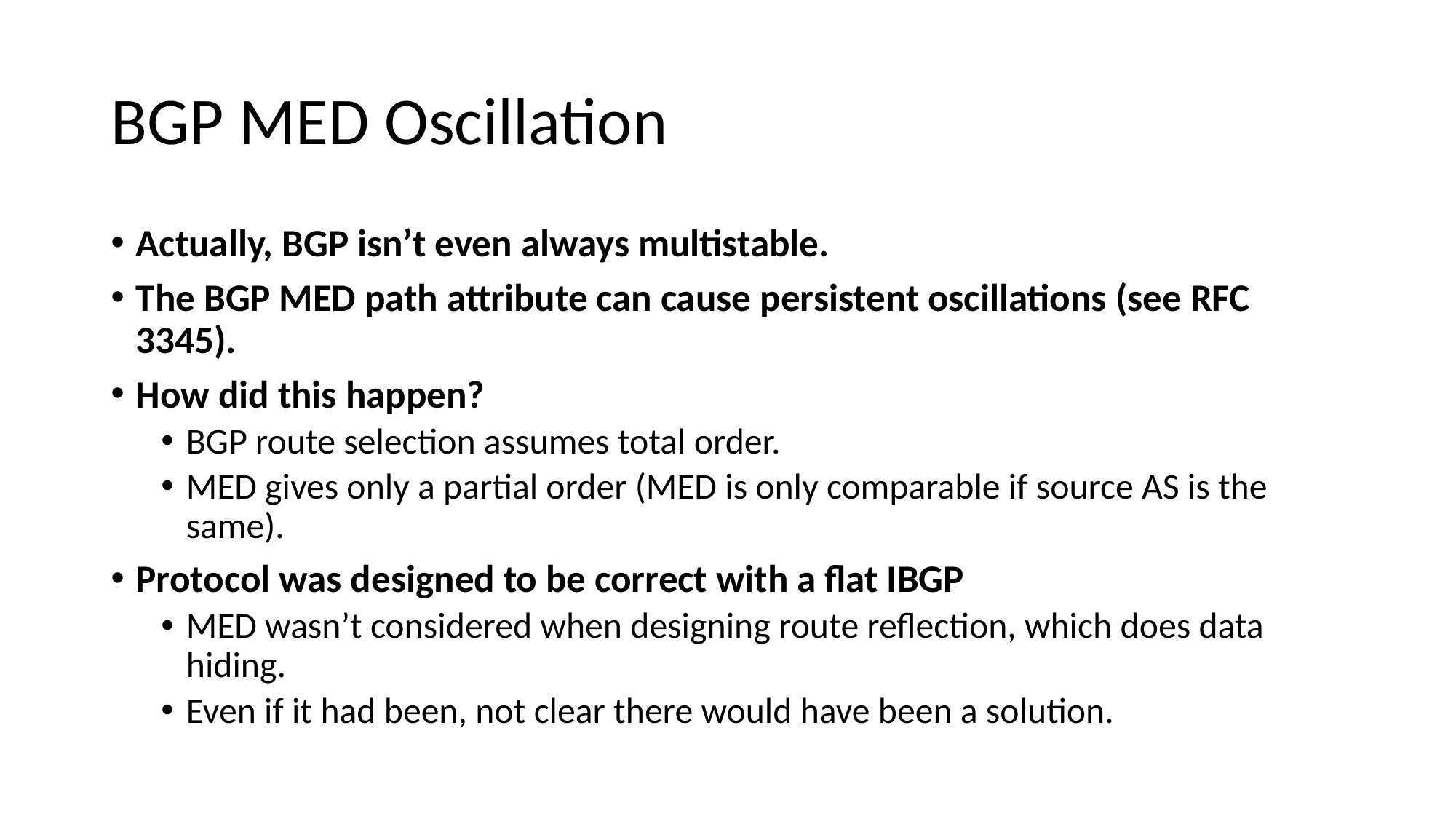

# BGP MED Oscillation
Actually, BGP isn’t even always multistable.
The BGP MED path attribute can cause persistent oscillations (see RFC 3345).
How did this happen?
BGP route selection assumes total order.
MED gives only a partial order (MED is only comparable if source AS is the same).
Protocol was designed to be correct with a flat IBGP
MED wasn’t considered when designing route reflection, which does data hiding.
Even if it had been, not clear there would have been a solution.